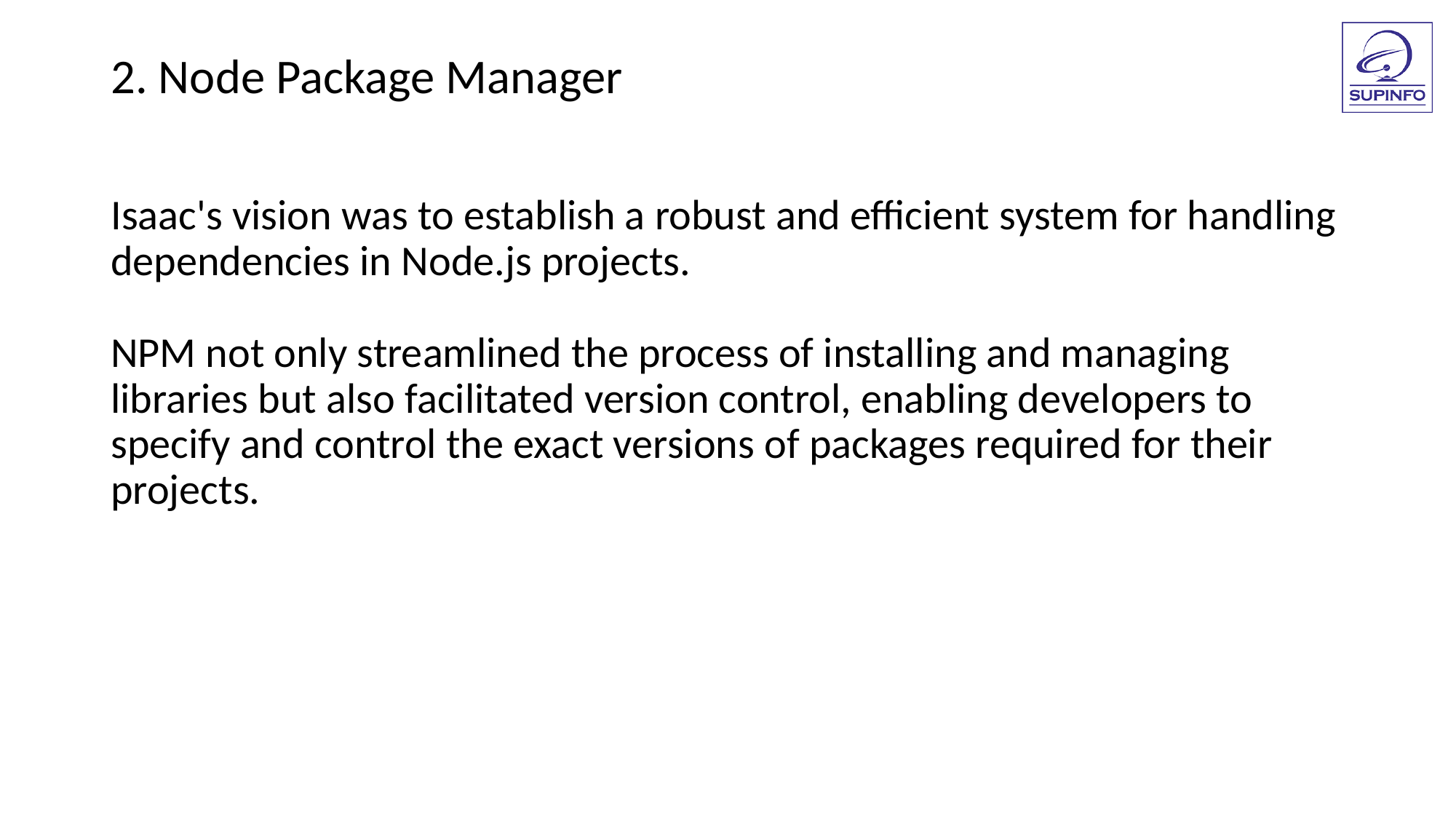

2. Node Package Manager

Isaac's vision was to establish a robust and efficient system for handling dependencies in Node.js projects.

NPM not only streamlined the process of installing and managing libraries but also facilitated version control, enabling developers to specify and control the exact versions of packages required for their projects.